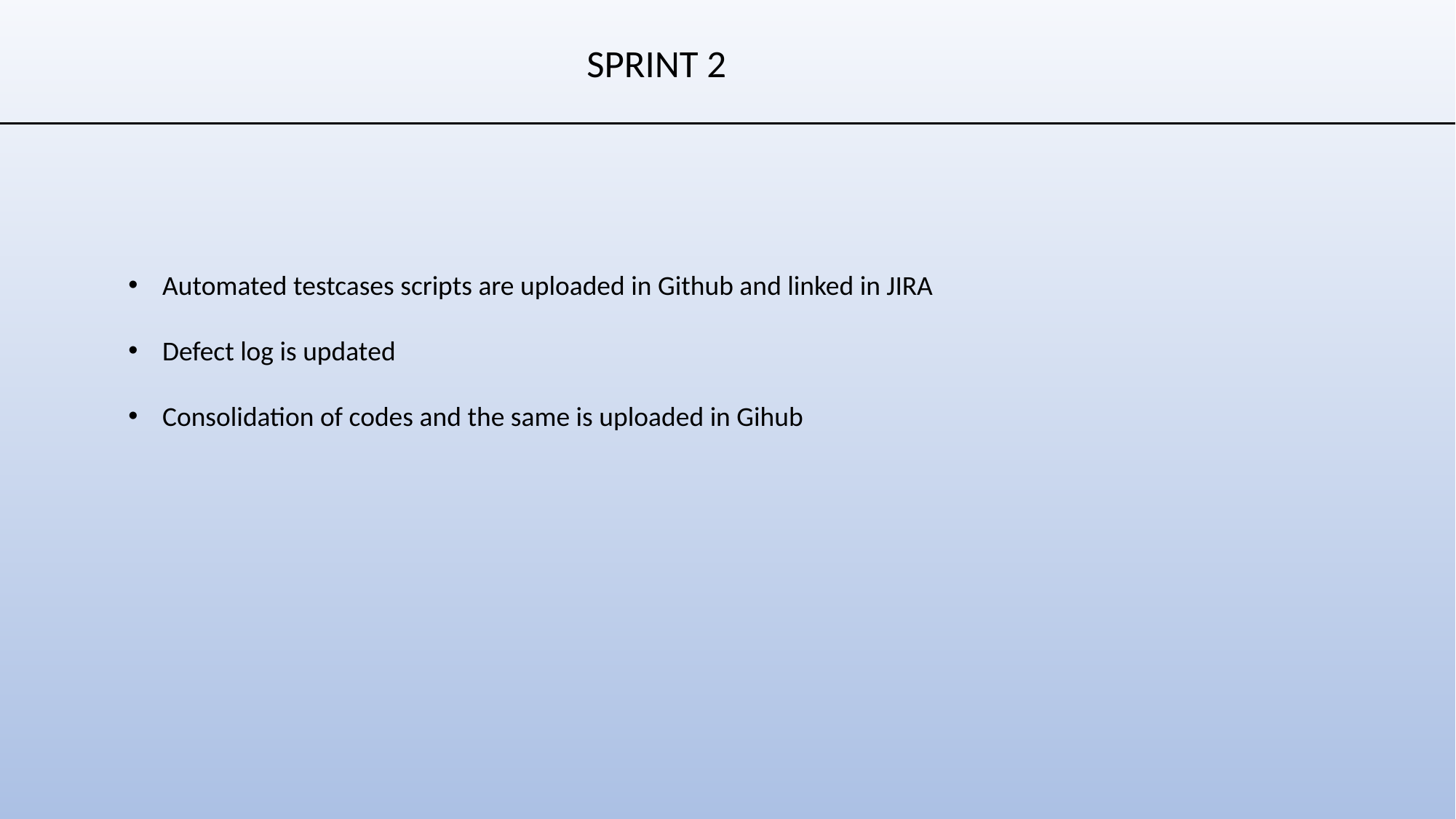

# SPRINT 2​
Automated testcases scripts are uploaded in Github and linked in JIRA
Defect log is updated
Consolidation of codes and the same is uploaded in Gihub